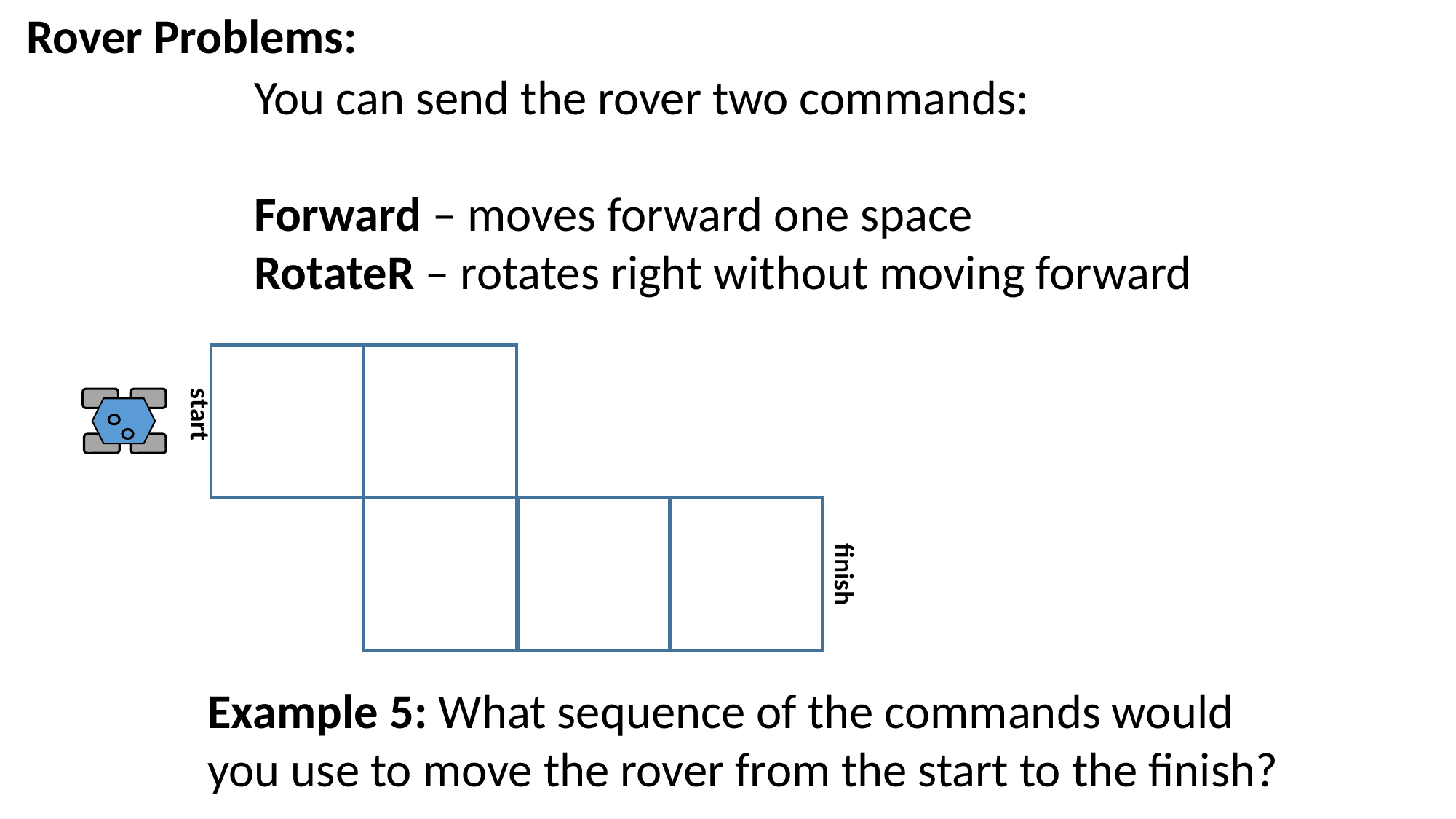

Rover Problems:
You can send the rover two commands:

Forward – moves forward one space
RotateR – rotates right without moving forward

start

finish
Example 5: What sequence of the commands would you use to move the rover from the start to the finish?